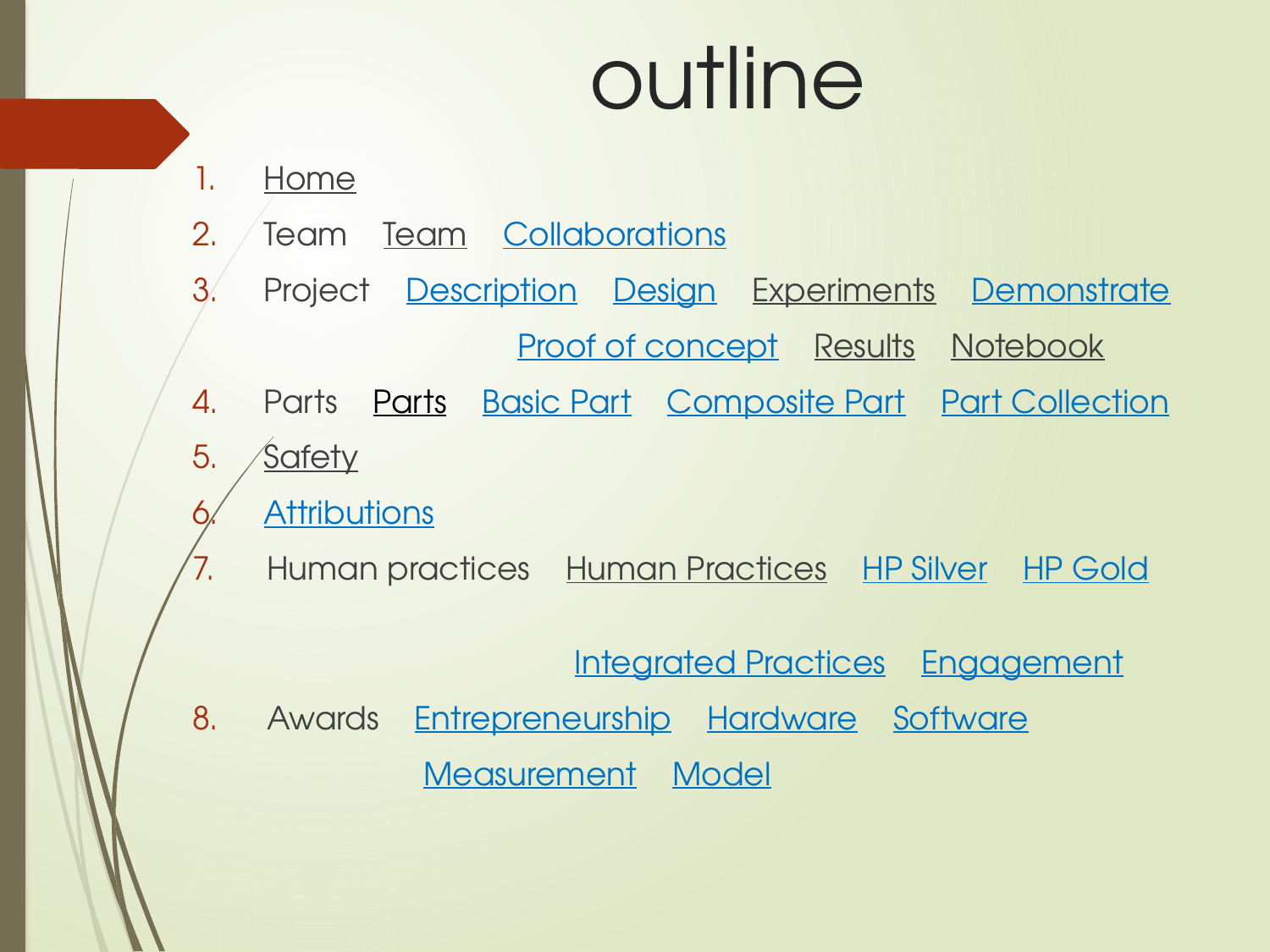

# outline
Home
Team    Team    Collaborations
Project    Description    Design    Experiments    Demonstrate
		        Proof of concept    Results    Notebook
Parts    Parts    Basic Part    Composite Part    Part Collection
Safety
Attributions
   Human practices    Human Practices    HP Silver    HP Gold
                                           Integrated Practices    Engagement
   Awards    Entrepreneurship    Hardware    Software
                          Measurement    Model